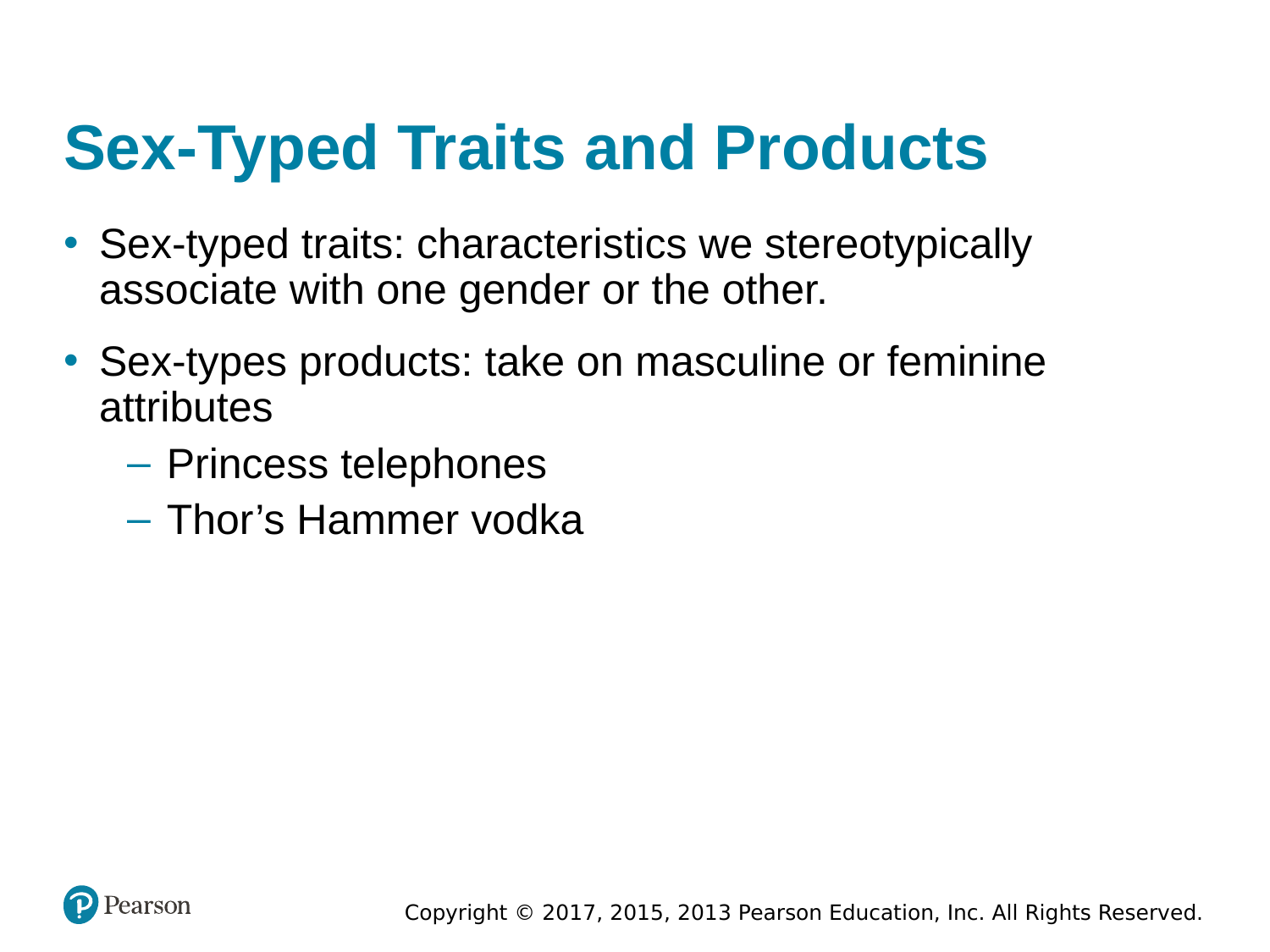

# Sex-Typed Traits and Products
Sex-typed traits: characteristics we stereotypically associate with one gender or the other.
Sex-types products: take on masculine or feminine attributes
Princess telephones
Thor’s Hammer vodka